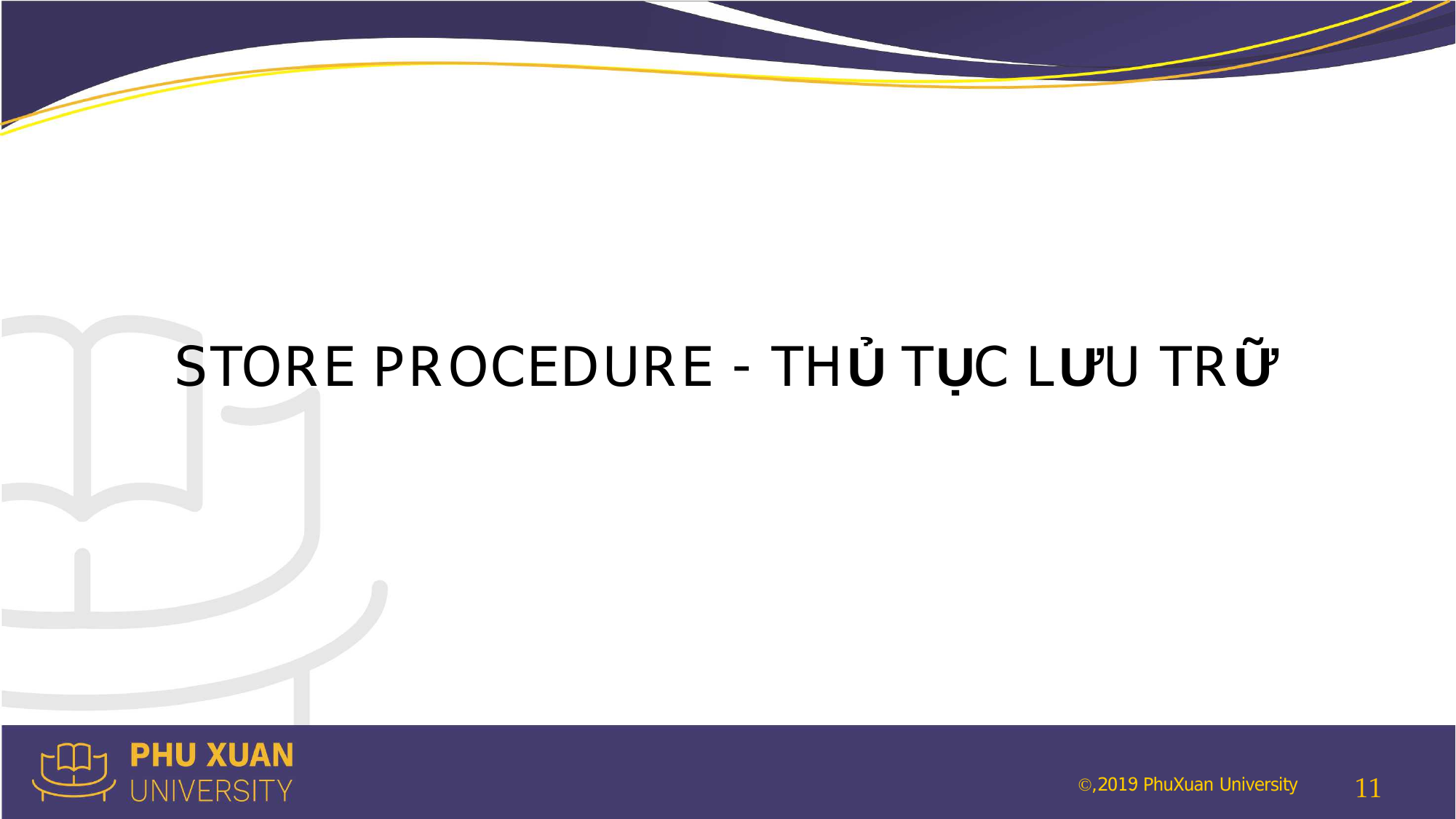

STORE PROCEDURE - THỦ TỤC LƯU TRỮ

11